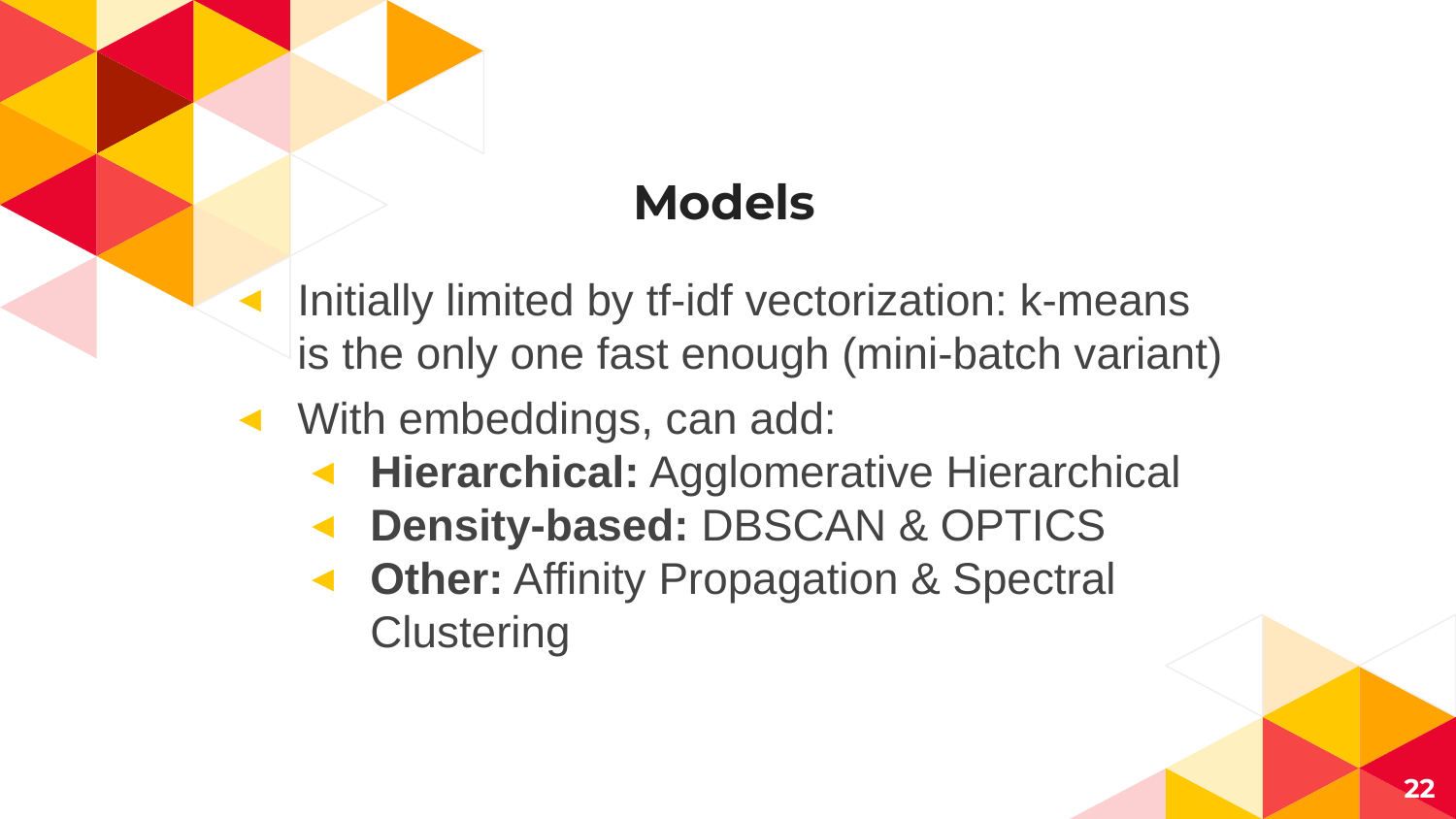

# Models
Initially limited by tf-idf vectorization: k-means is the only one fast enough (mini-batch variant)
With embeddings, can add:
Hierarchical: Agglomerative Hierarchical
Density-based: DBSCAN & OPTICS
Other: Affinity Propagation & Spectral Clustering
22